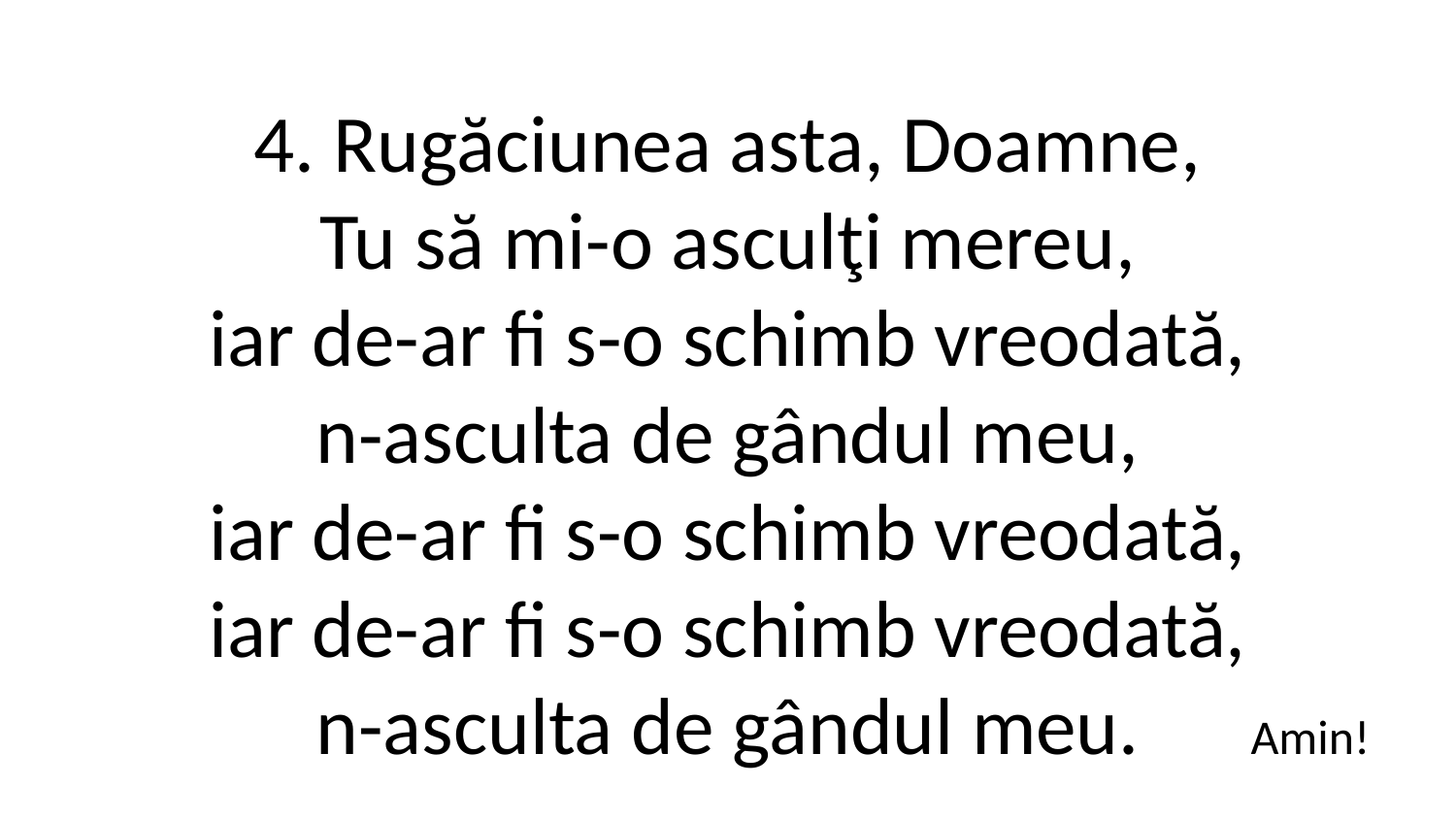

4. Rugăciunea asta, Doamne,
Tu să mi-o asculţi mereu,
iar de-ar fi s-o schimb vreodată,
n-asculta de gândul meu,
iar de-ar fi s-o schimb vreodată,
iar de-ar fi s-o schimb vreodată,
n-asculta de gândul meu.

Amin!